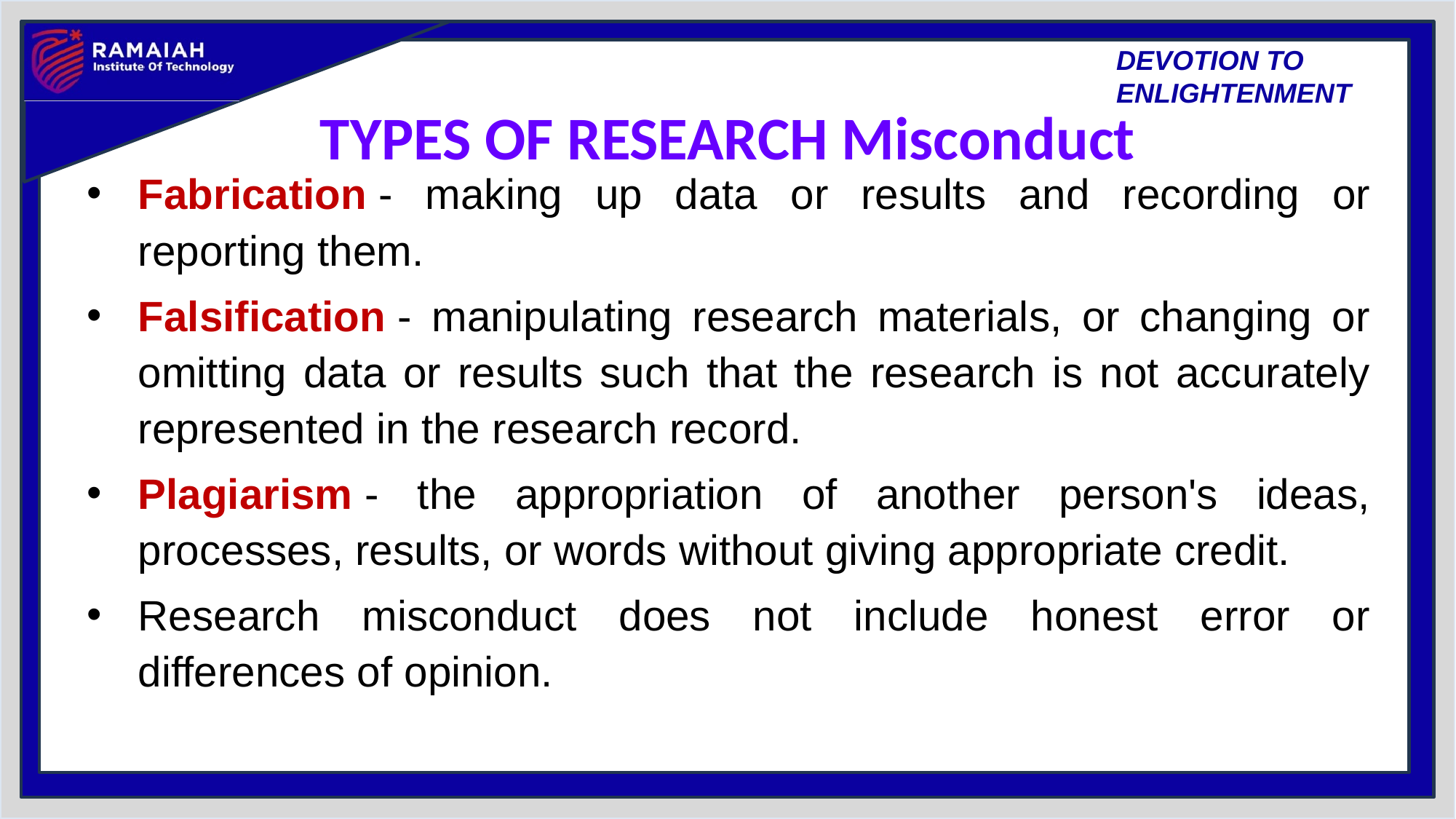

# TYPES OF RESEARCH Misconduct
Fabrication - making up data or results and recording or reporting them.
Falsification - manipulating research materials, or changing or omitting data or results such that the research is not accurately represented in the research record.
Plagiarism - the appropriation of another person's ideas, processes, results, or words without giving appropriate credit.
Research misconduct does not include honest error or differences of opinion.